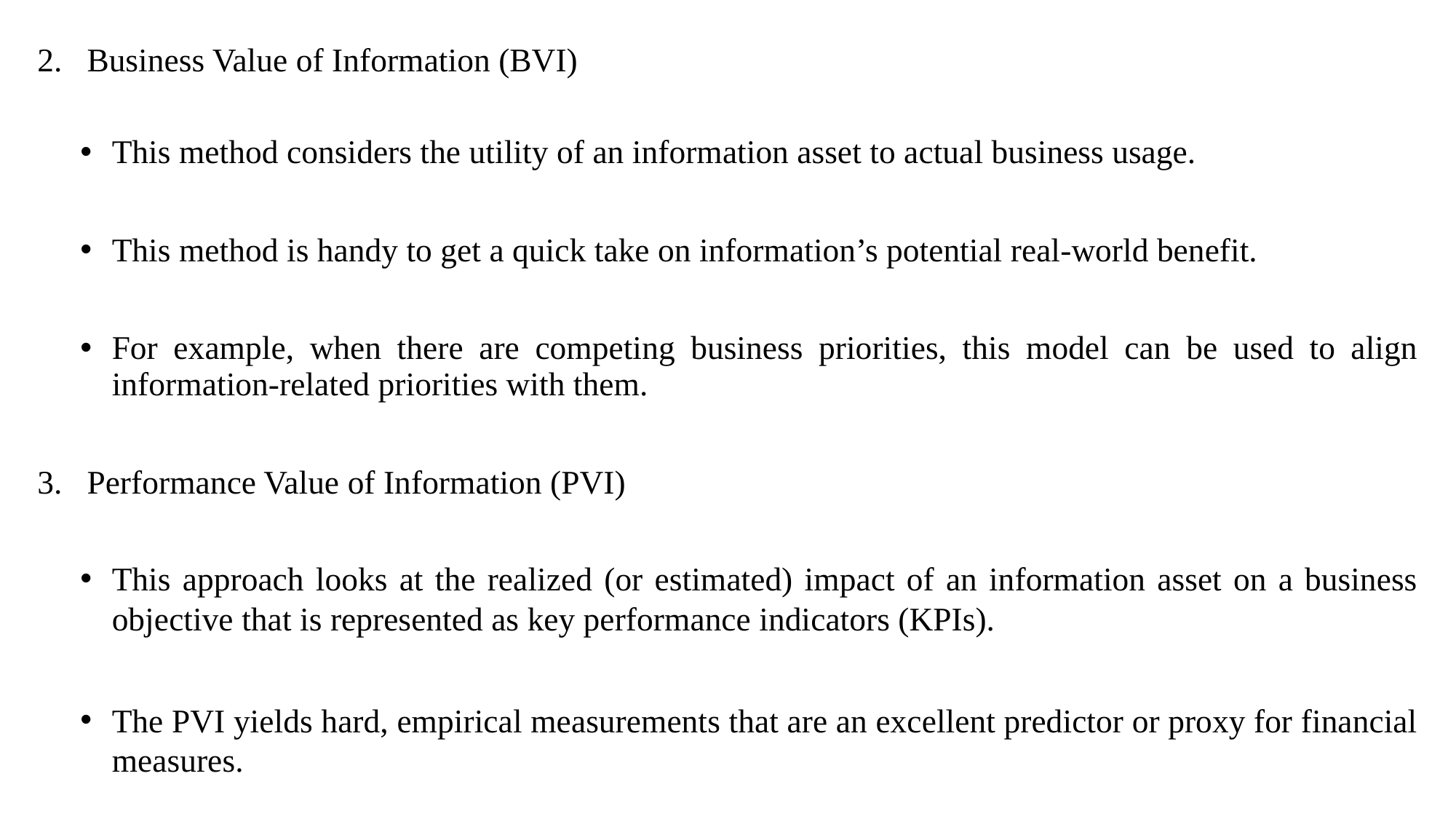

Business Value of Information (BVI)

This method considers the utility of an information asset to actual business usage.

This method is handy to get a quick take on information’s potential real-world benefit.

For example, when there are competing business priorities, this model can be used to align information-related priorities with them.

Performance Value of Information (PVI)

This approach looks at the realized (or estimated) impact of an information asset on a business objective that is represented as key performance indicators (KPIs).

The PVI yields hard, empirical measurements that are an excellent predictor or proxy for financial measures.